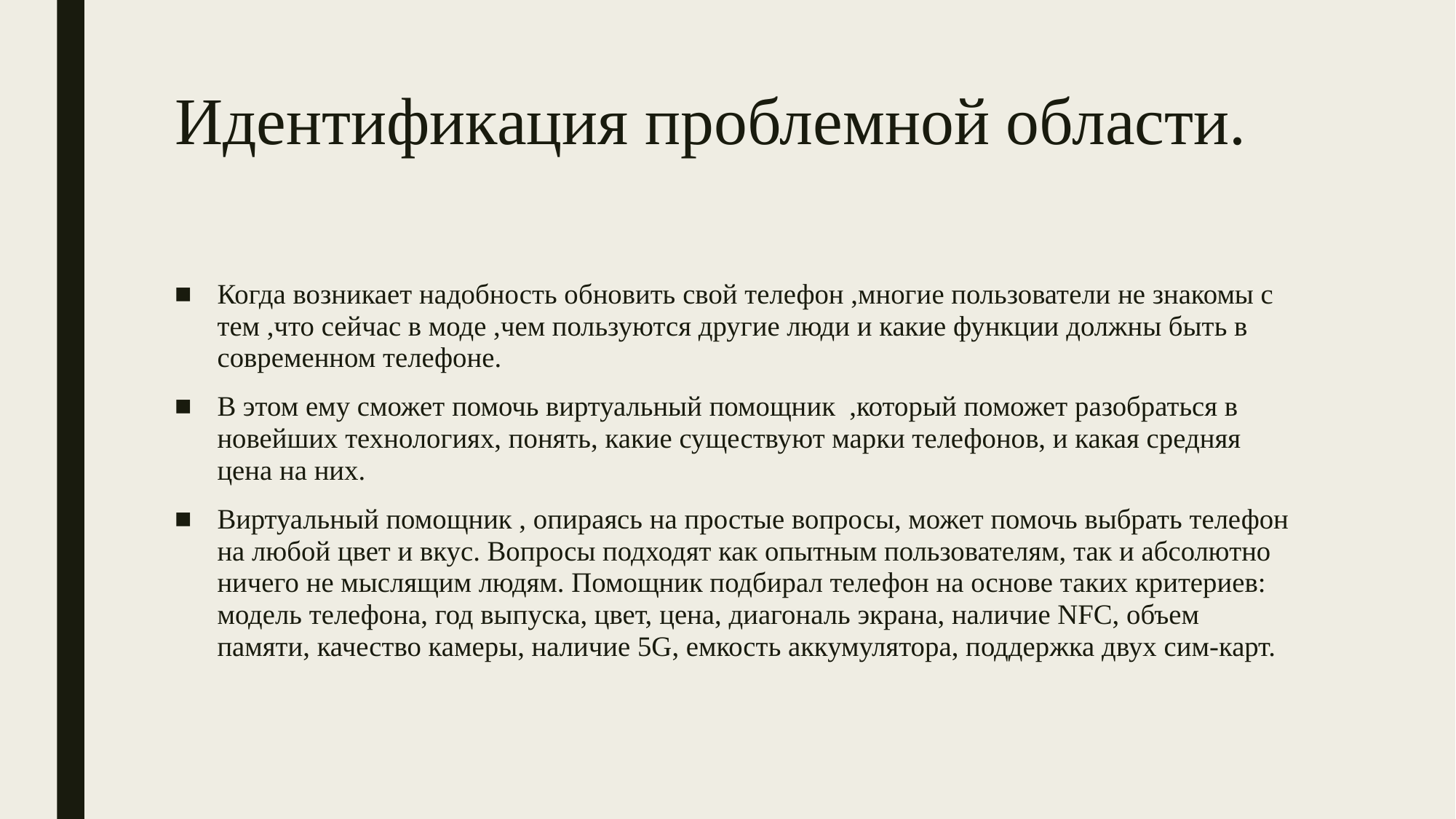

# Идентификация проблемной области.
Когда возникает надобность обновить свой телефон ,многие пользователи не знакомы с тем ,что сейчас в моде ,чем пользуются другие люди и какие функции должны быть в современном телефоне.
В этом ему сможет помочь виртуальный помощник  ,который поможет разобраться в новейших технологиях, понять, какие существуют марки телефонов, и какая средняя цена на них.
Виртуальный помощник , опираясь на простые вопросы, может помочь выбрать телефон на любой цвет и вкус. Вопросы подходят как опытным пользователям, так и абсолютно ничего не мыслящим людям. Помощник подбирал телефон на основе таких критериев: модель телефона, год выпуска, цвет, цена, диагональ экрана, наличие NFC, объем памяти, качество камеры, наличие 5G, емкость аккумулятора, поддержка двух сим-карт.